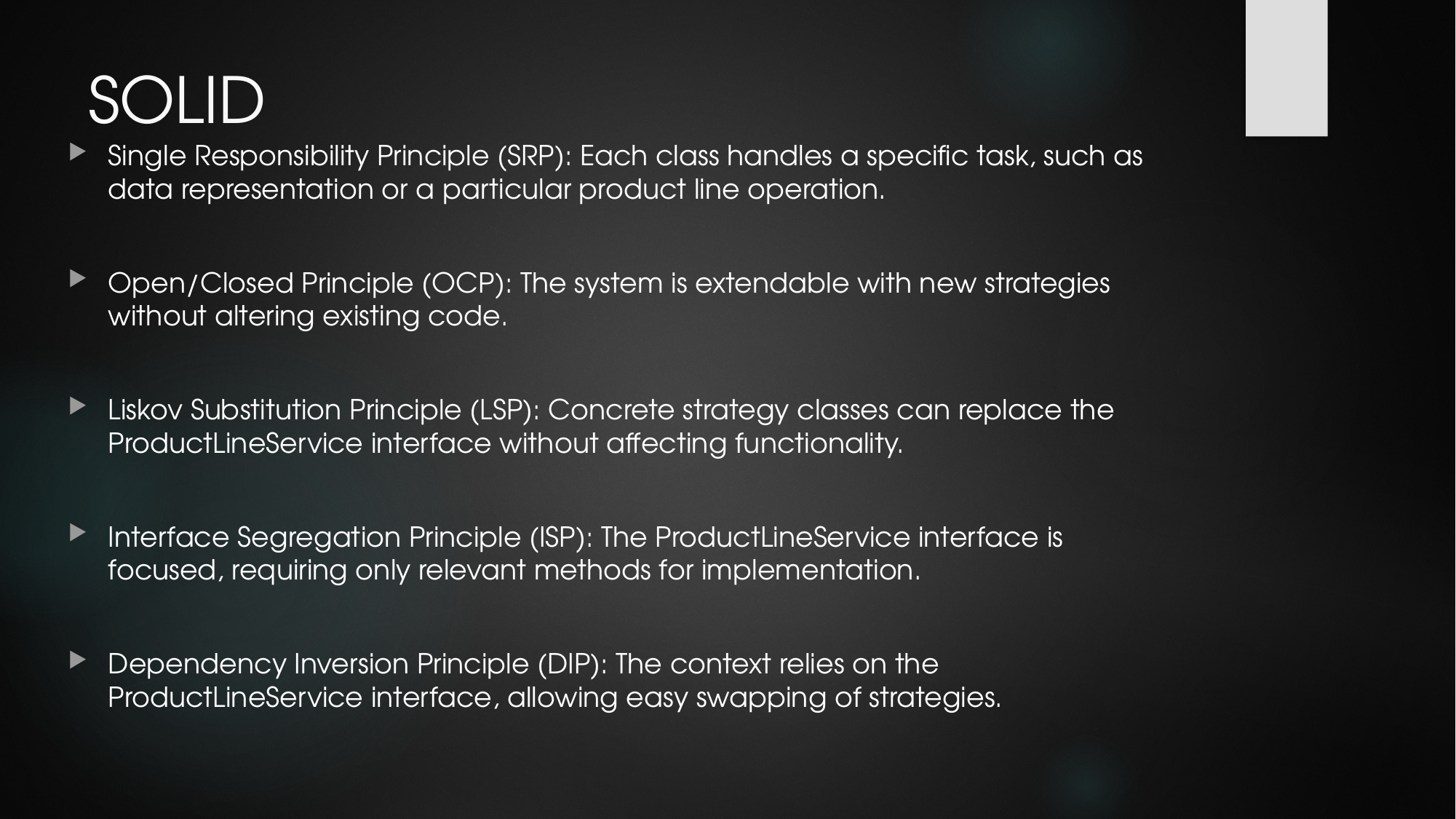

# SOLID
Single Responsibility Principle (SRP): Each class handles a specific task, such as data representation or a particular product line operation.

Open/Closed Principle (OCP): The system is extendable with new strategies without altering existing code.

Liskov Substitution Principle (LSP): Concrete strategy classes can replace the ProductLineService interface without affecting functionality.

Interface Segregation Principle (ISP): The ProductLineService interface is focused, requiring only relevant methods for implementation.

Dependency Inversion Principle (DIP): The context relies on the ProductLineService interface, allowing easy swapping of strategies.